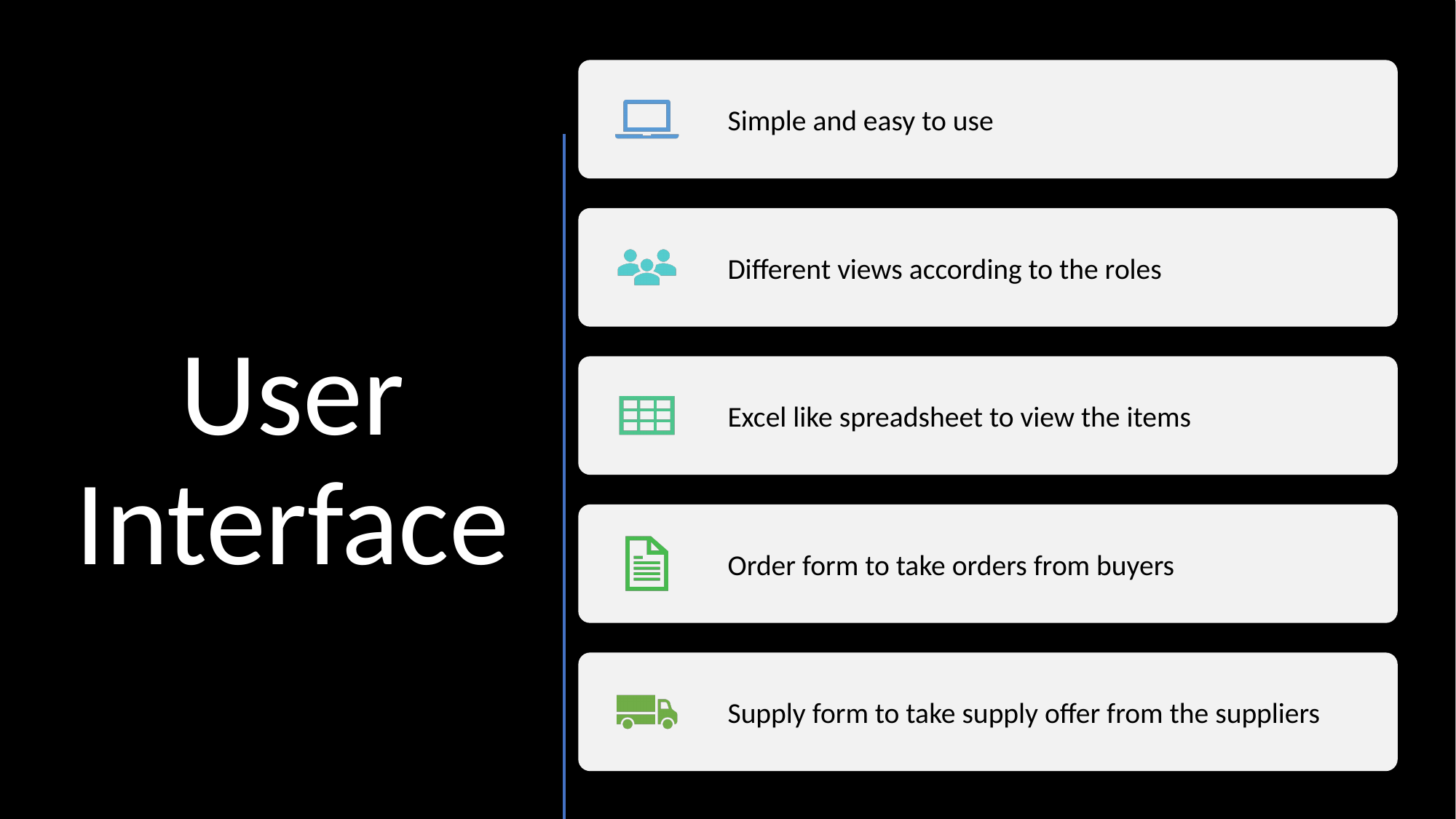

Simple and easy to use
Different views according to the roles
Excel like spreadsheet to view the items
Order form to take orders from buyers
Supply form to take supply offer from the suppliers
# User Interface